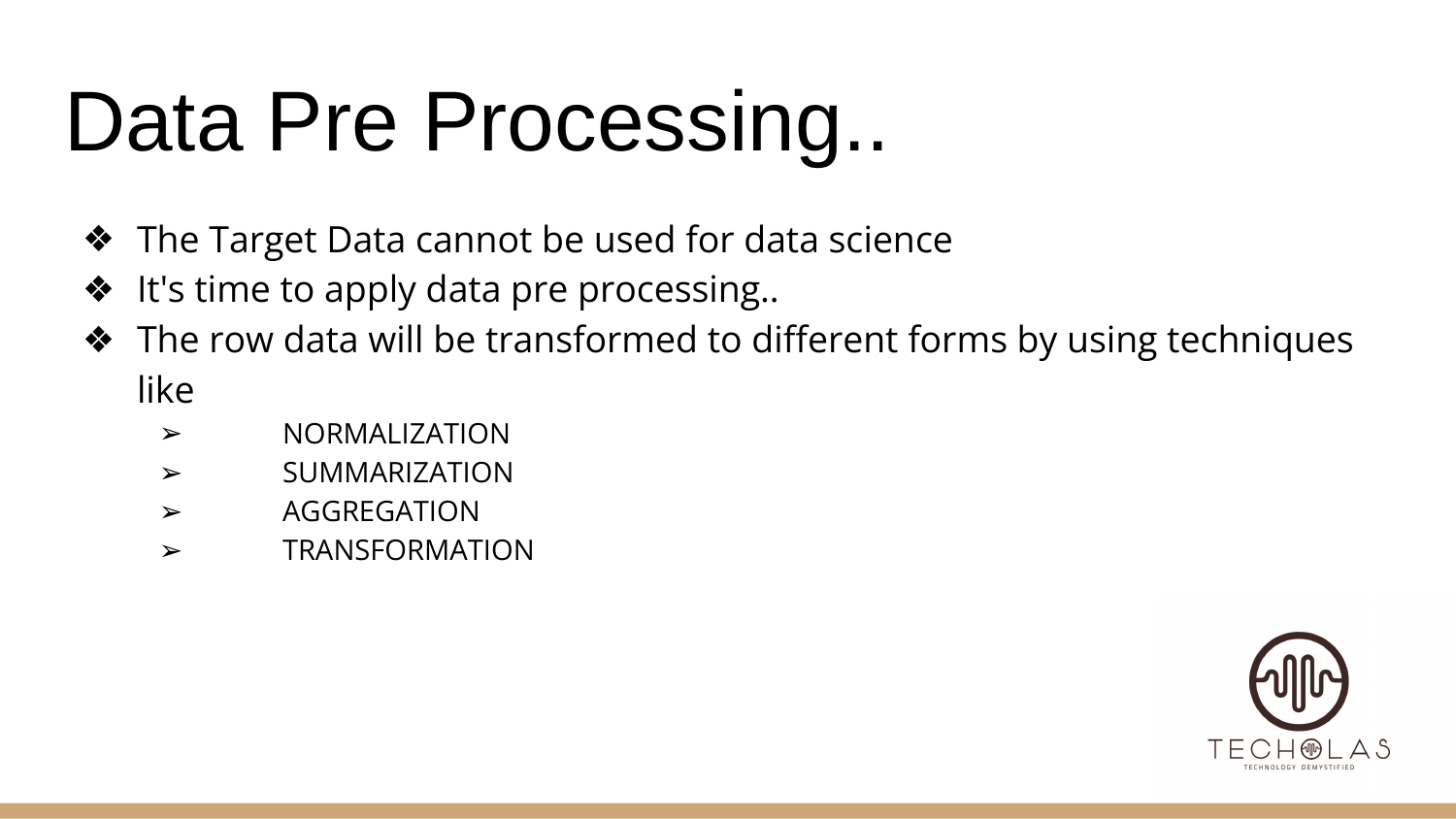

# Data Pre Processing..
The Target Data cannot be used for data science
It's time to apply data pre processing..
The row data will be transformed to different forms by using techniques like
          NORMALIZATION
          SUMMARIZATION
          AGGREGATION
          TRANSFORMATION